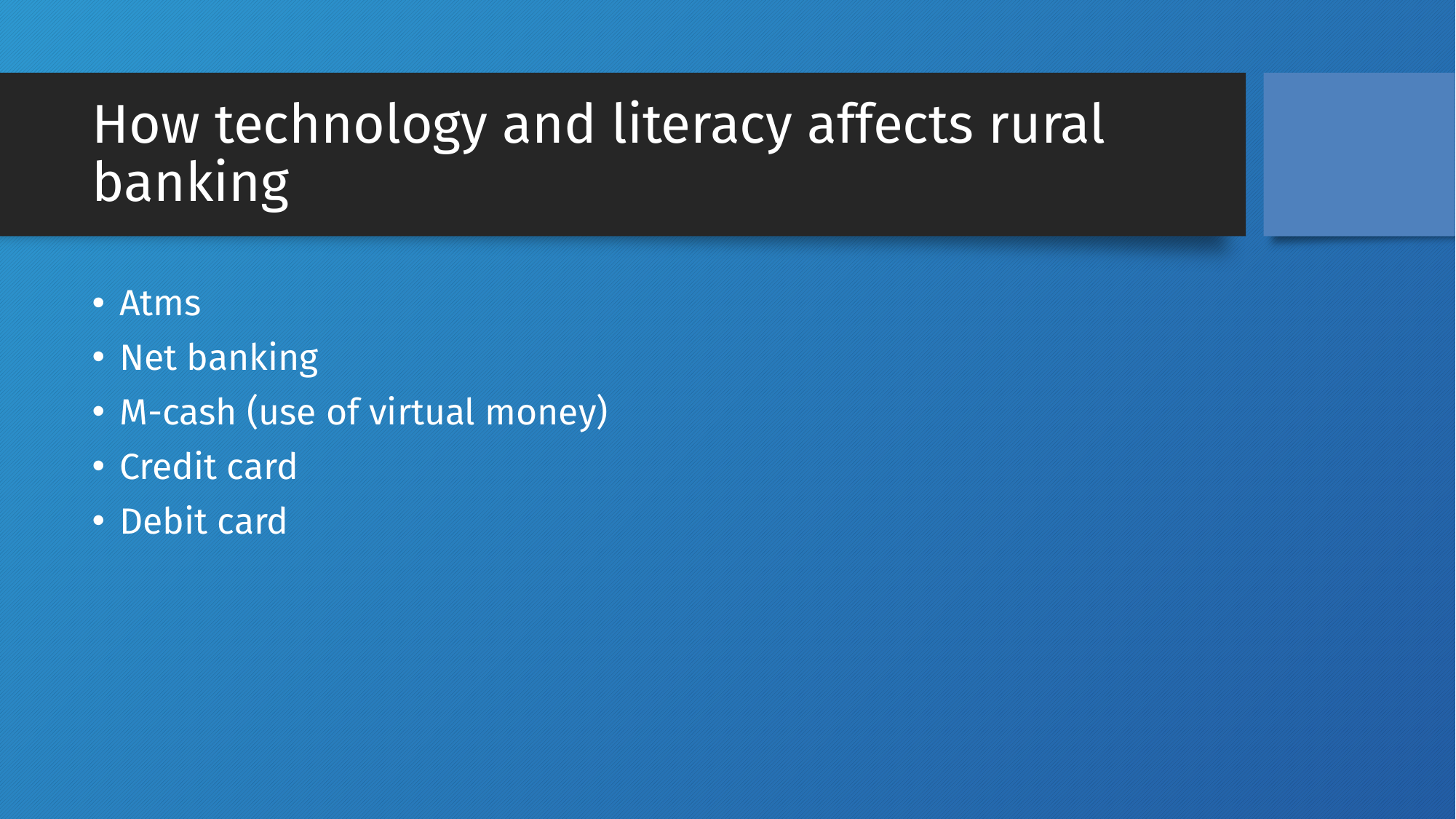

# How technology and literacy affects rural banking
Atms
Net banking
M-cash (use of virtual money)
Credit card
Debit card